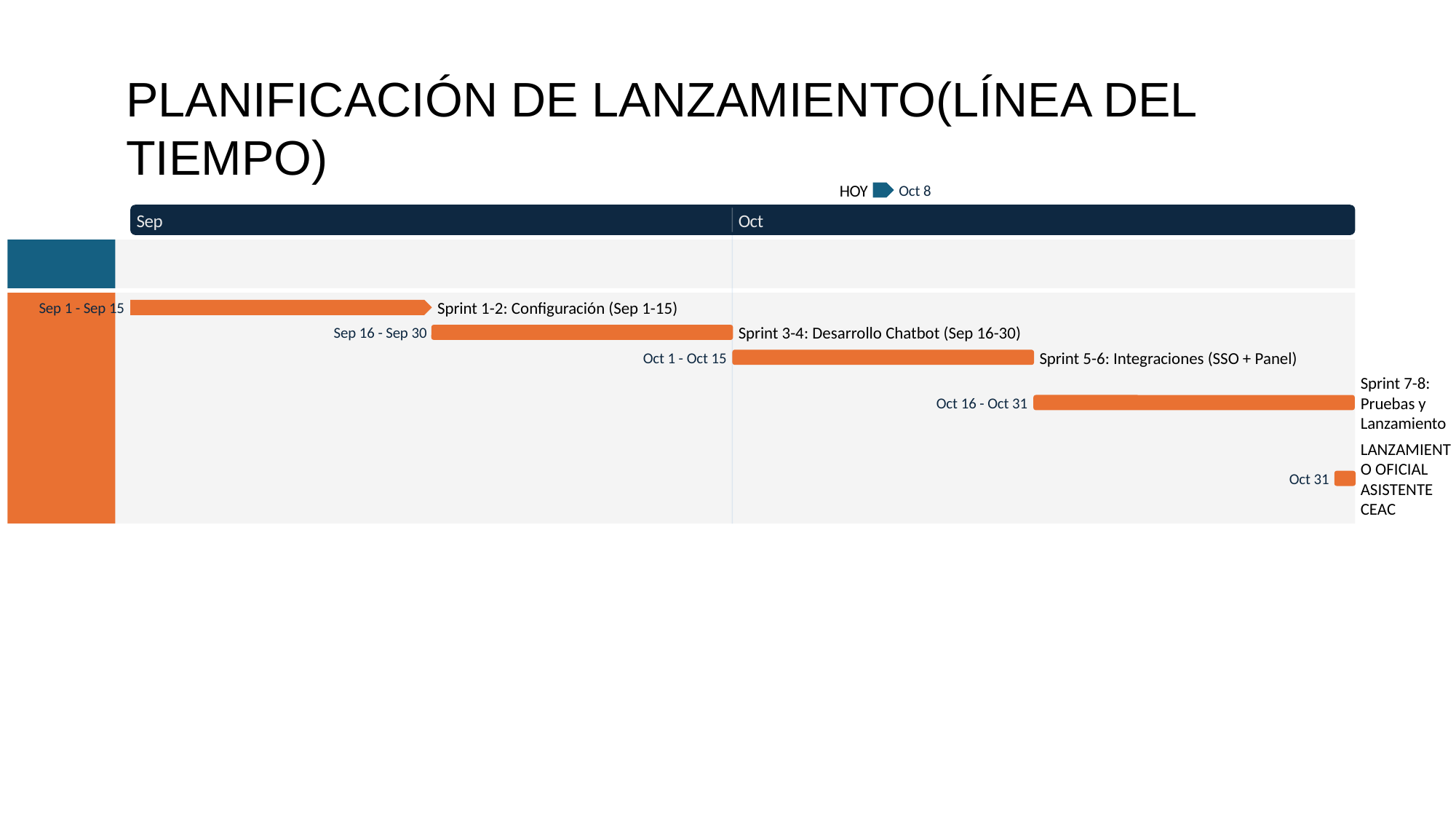

11 days
11 days
11 days
12 days
1 day
1 day

2025
2025
Today

PLANIFICACIÓN DE LANZAMIENTO(LÍNEA DEL TIEMPO)
HOY
Oct 8

Sep
Oct

Sprint 1-2: Configuración (Sep 1-15)
Sep 1 - Sep 15

Sprint 3-4: Desarrollo Chatbot (Sep 16-30)
Sep 16 - Sep 30

Sprint 5-6: Integraciones (SSO + Panel)
Oct 1 - Oct 15

Sprint 7-8: Pruebas y Lanzamiento
Oct 16 - Oct 31

LANZAMIENTO OFICIAL ASISTENTE CEAC
Oct 31